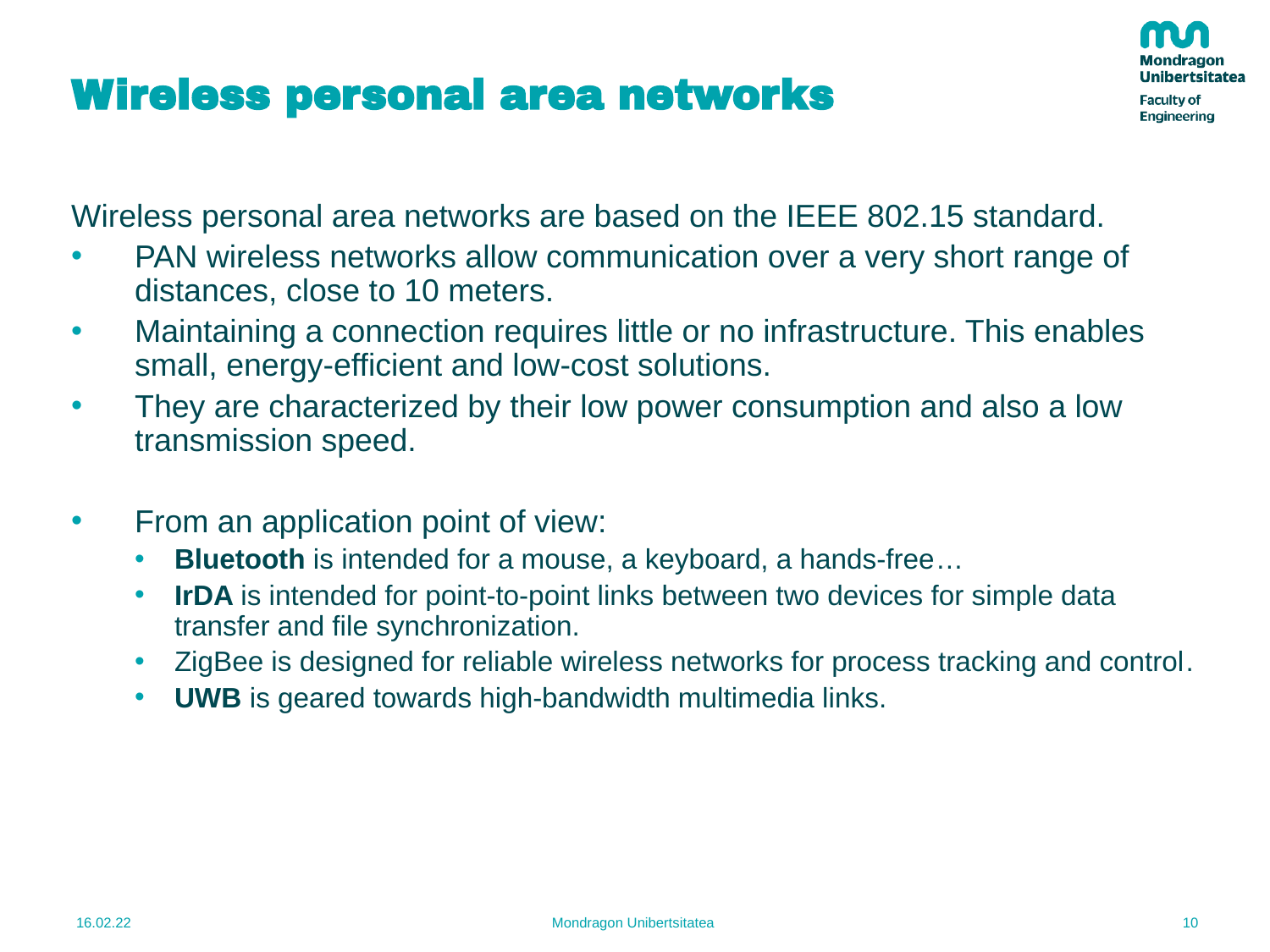

# Wireless personal area networks
Wireless personal area networks are based on the IEEE 802.15 standard.
PAN wireless networks allow communication over a very short range of distances, close to 10 meters.
Maintaining a connection requires little or no infrastructure. This enables small, energy-efficient and low-cost solutions.
They are characterized by their low power consumption and also a low transmission speed.

From an application point of view:
Bluetooth is intended for a mouse, a keyboard, a hands-free…
IrDA is intended for point-to-point links between two devices for simple data transfer and file synchronization.
ZigBee is designed for reliable wireless networks for process tracking and control.
UWB is geared towards high-bandwidth multimedia links.
10
16.02.22
Mondragon Unibertsitatea